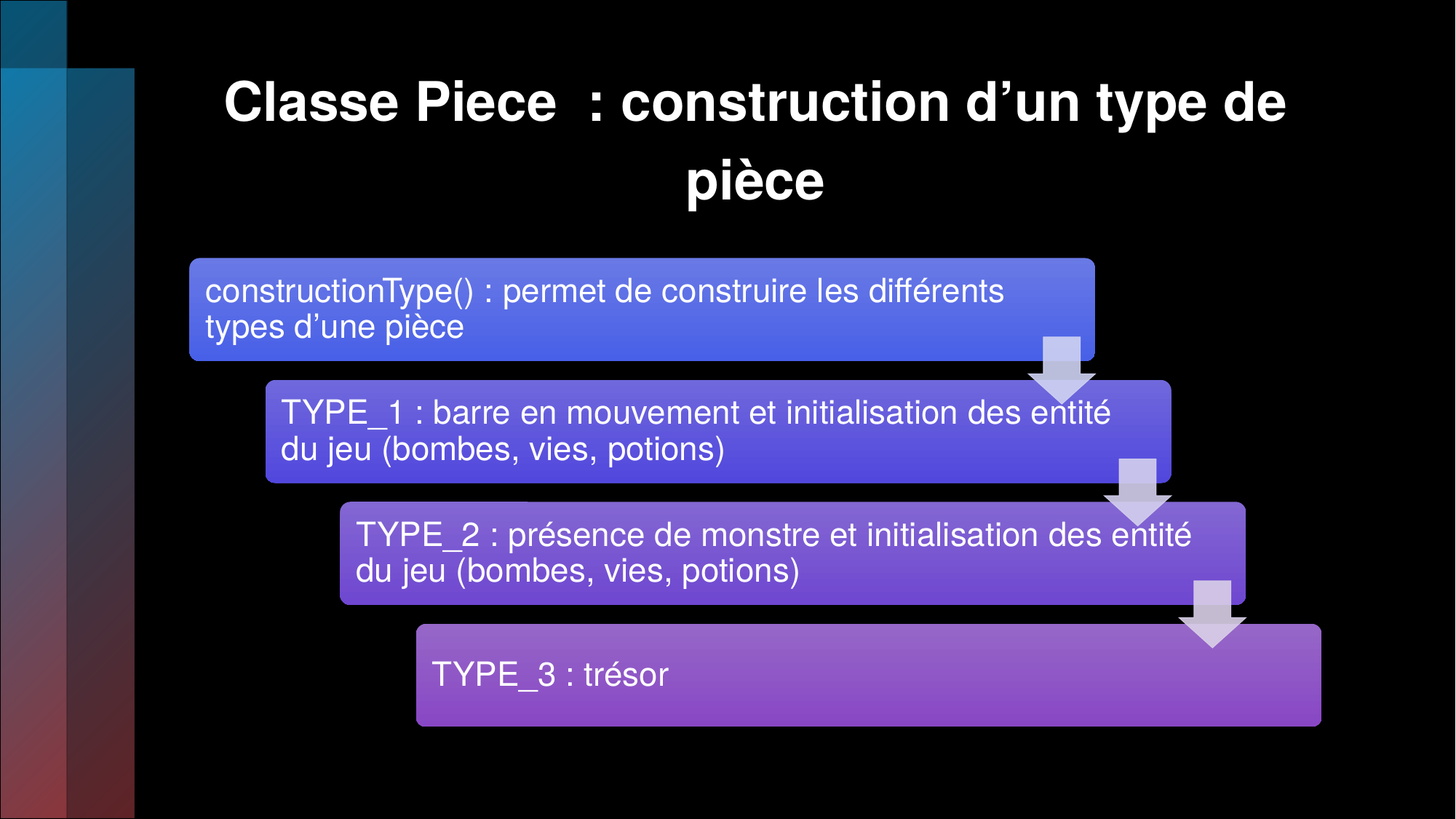

# Classe Piece  : construction d’un type de pièce

constructionType() : permet de construire les différents types d’une pièce
TYPE_1 : barre en mouvement et initialisation des entité du jeu (bombes, vies, potions)
TYPE_2 : présence de monstre et initialisation des entité du jeu (bombes, vies, potions)
TYPE_3 : trésor